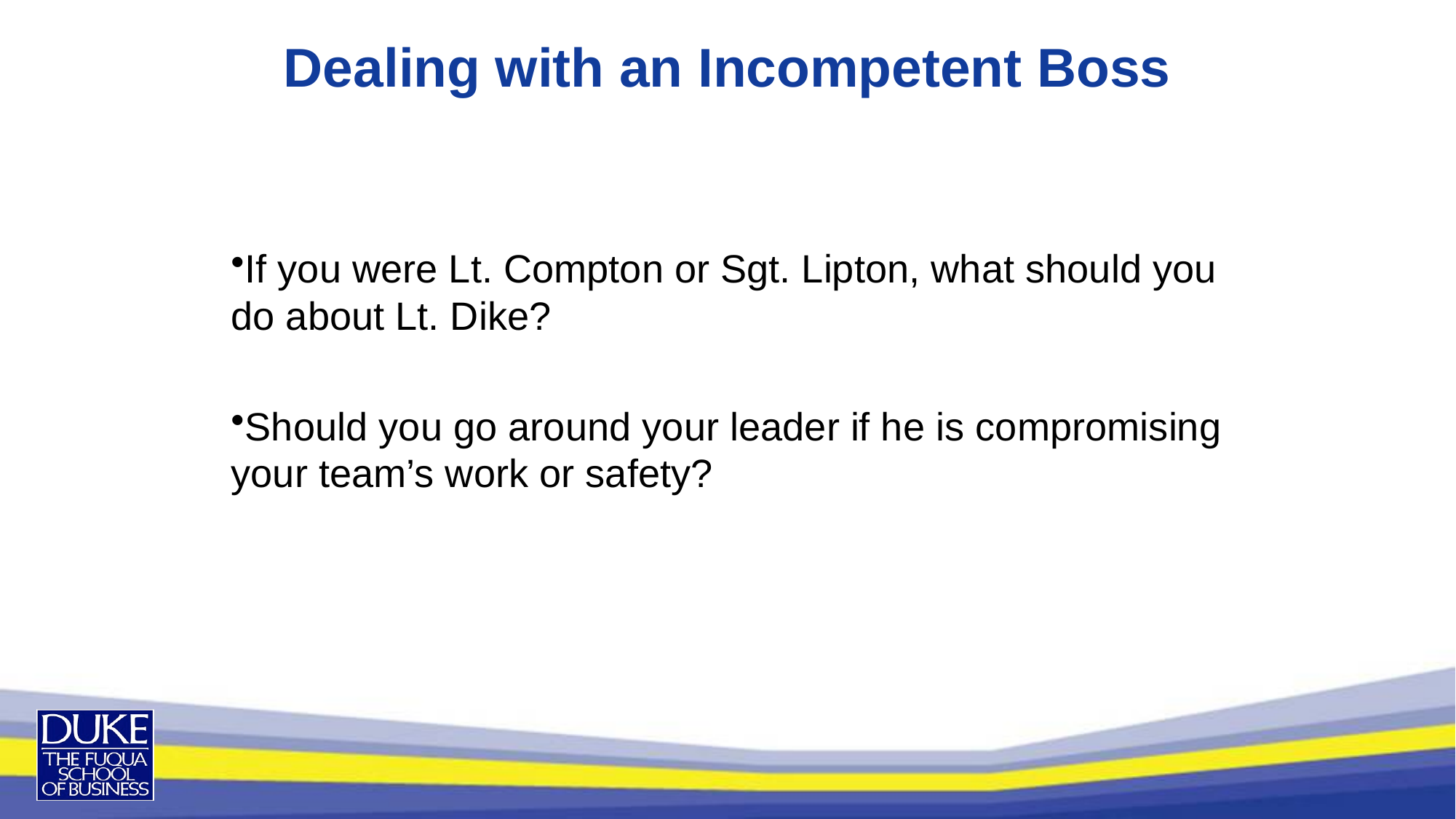

# Dealing with an Incompetent Boss
If you were Lt. Compton or Sgt. Lipton, what should you do about Lt. Dike?

Should you go around your leader if he is compromising your team’s work or safety?